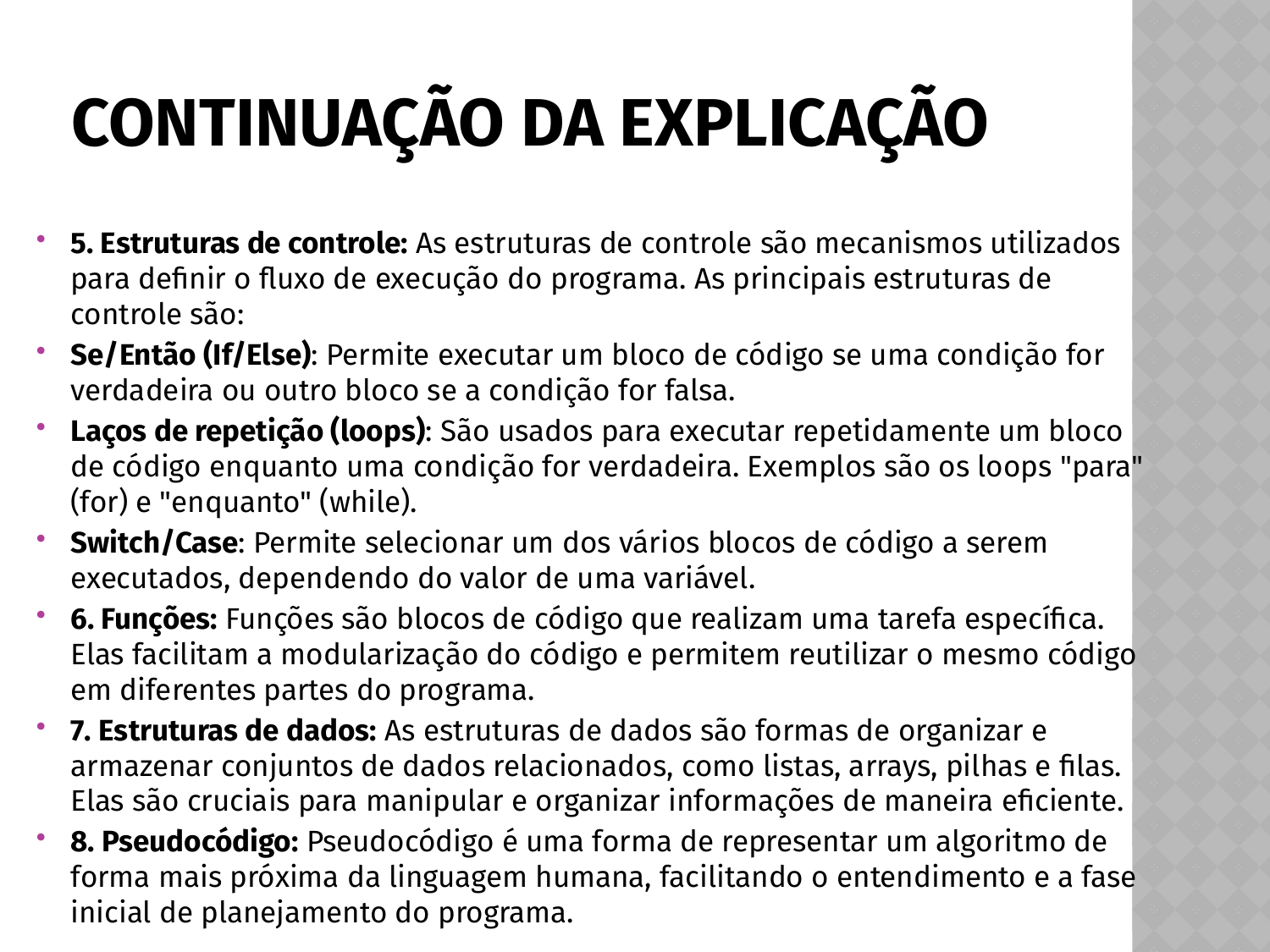

# Continuação da explicação
5. Estruturas de controle: As estruturas de controle são mecanismos utilizados para definir o fluxo de execução do programa. As principais estruturas de controle são:
Se/Então (If/Else): Permite executar um bloco de código se uma condição for verdadeira ou outro bloco se a condição for falsa.
Laços de repetição (loops): São usados para executar repetidamente um bloco de código enquanto uma condição for verdadeira. Exemplos são os loops "para" (for) e "enquanto" (while).
Switch/Case: Permite selecionar um dos vários blocos de código a serem executados, dependendo do valor de uma variável.
6. Funções: Funções são blocos de código que realizam uma tarefa específica. Elas facilitam a modularização do código e permitem reutilizar o mesmo código em diferentes partes do programa.
7. Estruturas de dados: As estruturas de dados são formas de organizar e armazenar conjuntos de dados relacionados, como listas, arrays, pilhas e filas. Elas são cruciais para manipular e organizar informações de maneira eficiente.
8. Pseudocódigo: Pseudocódigo é uma forma de representar um algoritmo de forma mais próxima da linguagem humana, facilitando o entendimento e a fase inicial de planejamento do programa.